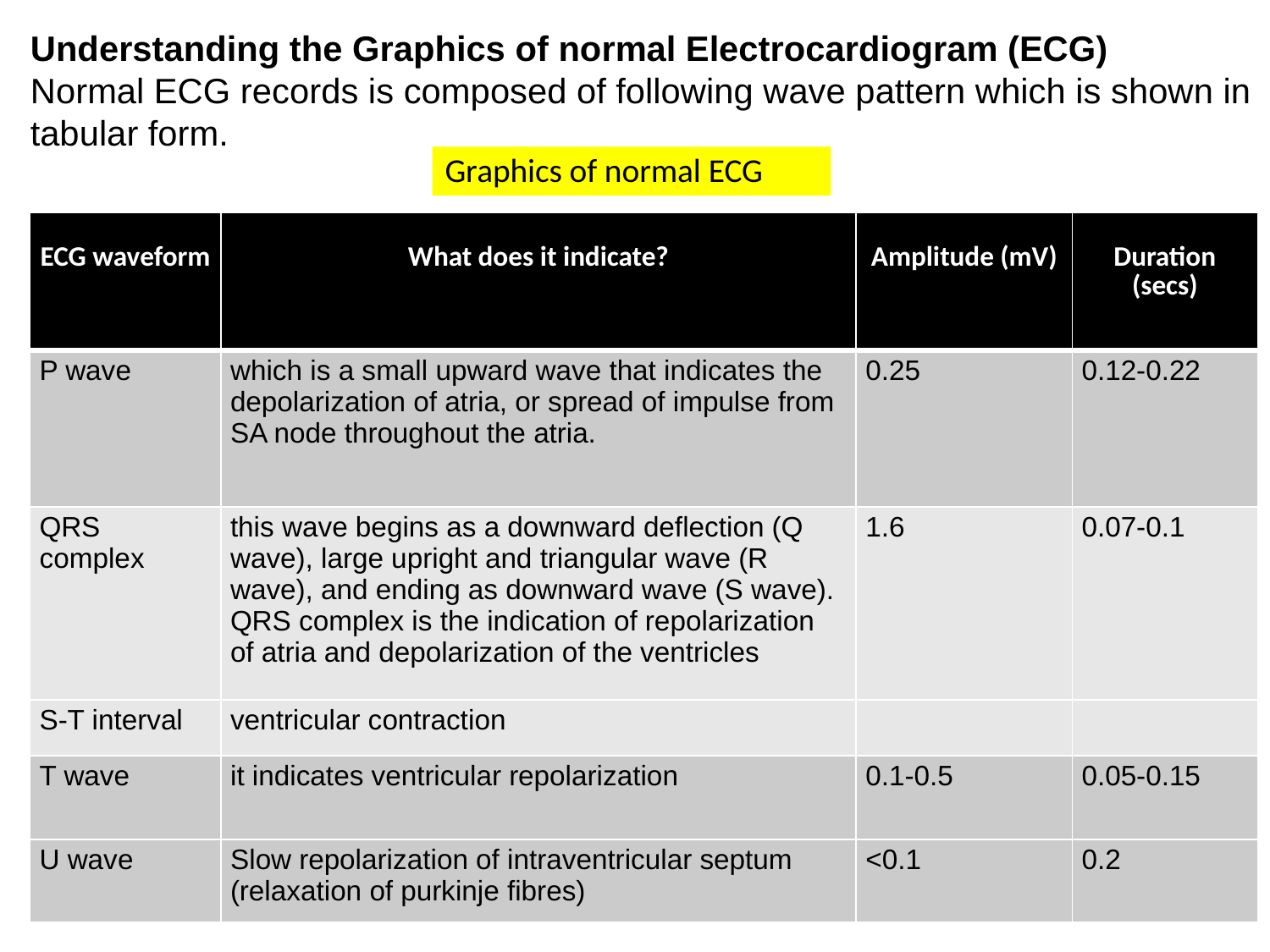

Understanding the Graphics of normal Electrocardiogram (ECG)
Normal ECG records is composed of following wave pattern which is shown in tabular form.
# Graphics of normal ECG
| ECG waveform | What does it indicate? | Amplitude (mV) | Duration (secs) |
| --- | --- | --- | --- |
| P wave | which is a small upward wave that indicates the depolarization of atria, or spread of impulse from SA node throughout the atria. | 0.25 | 0.12-0.22 |
| QRS complex | this wave begins as a downward deflection (Q wave), large upright and triangular wave (R wave), and ending as downward wave (S wave). QRS complex is the indication of repolarization of atria and depolarization of the ventricles | 1.6 | 0.07-0.1 |
| S-T interval | ventricular contraction |  |  |
| T wave | it indicates ventricular repolarization | 0.1-0.5 | 0.05-0.15 |
| U wave | Slow repolarization of intraventricular septum (relaxation of purkinje fibres) | <0.1 | 0.2 |